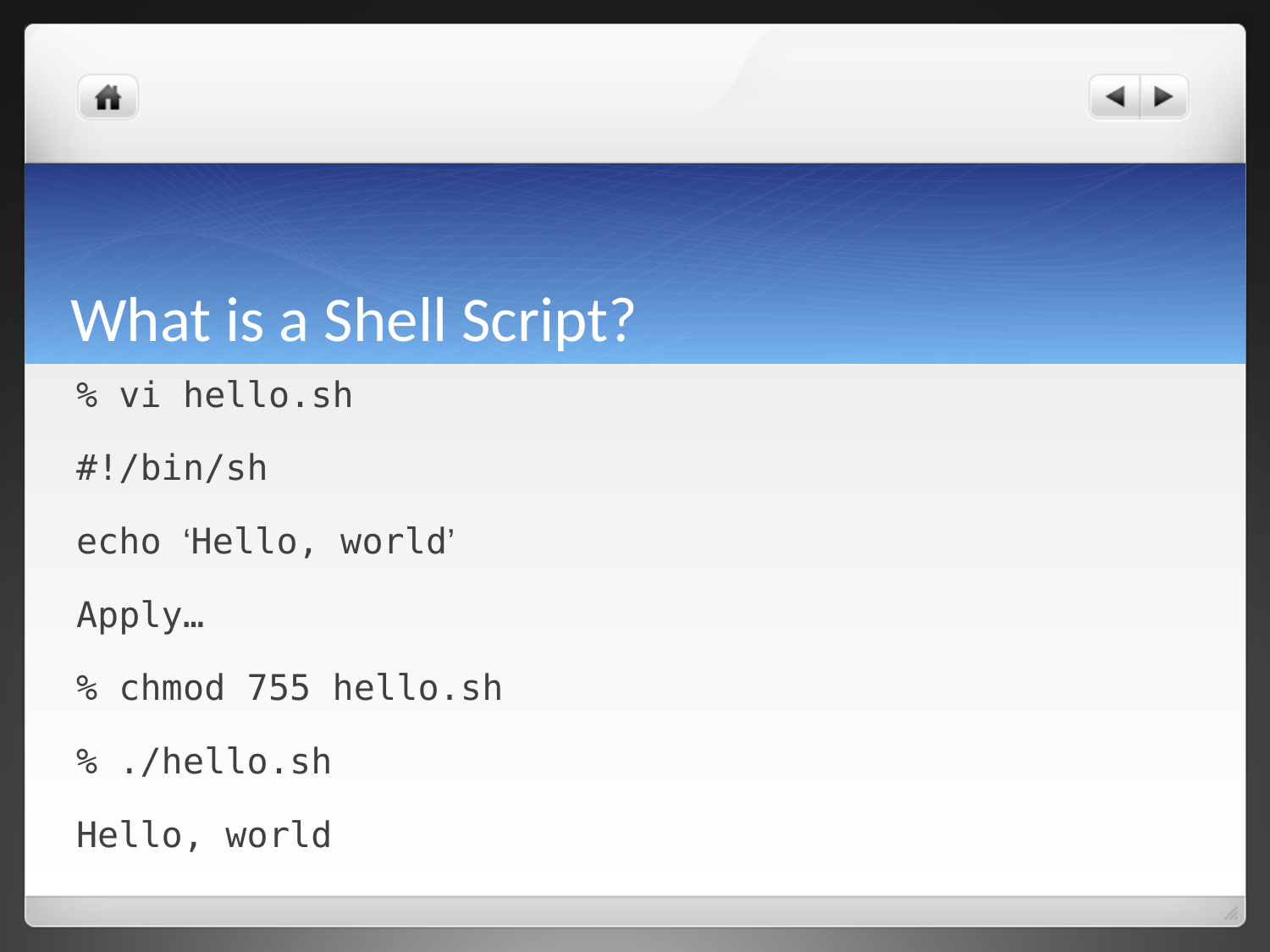

# What is a Shell Script?
% vi hello.sh
#!/bin/sh
echo ‘Hello, world’
Apply…
% chmod 755 hello.sh
% ./hello.sh
Hello, world